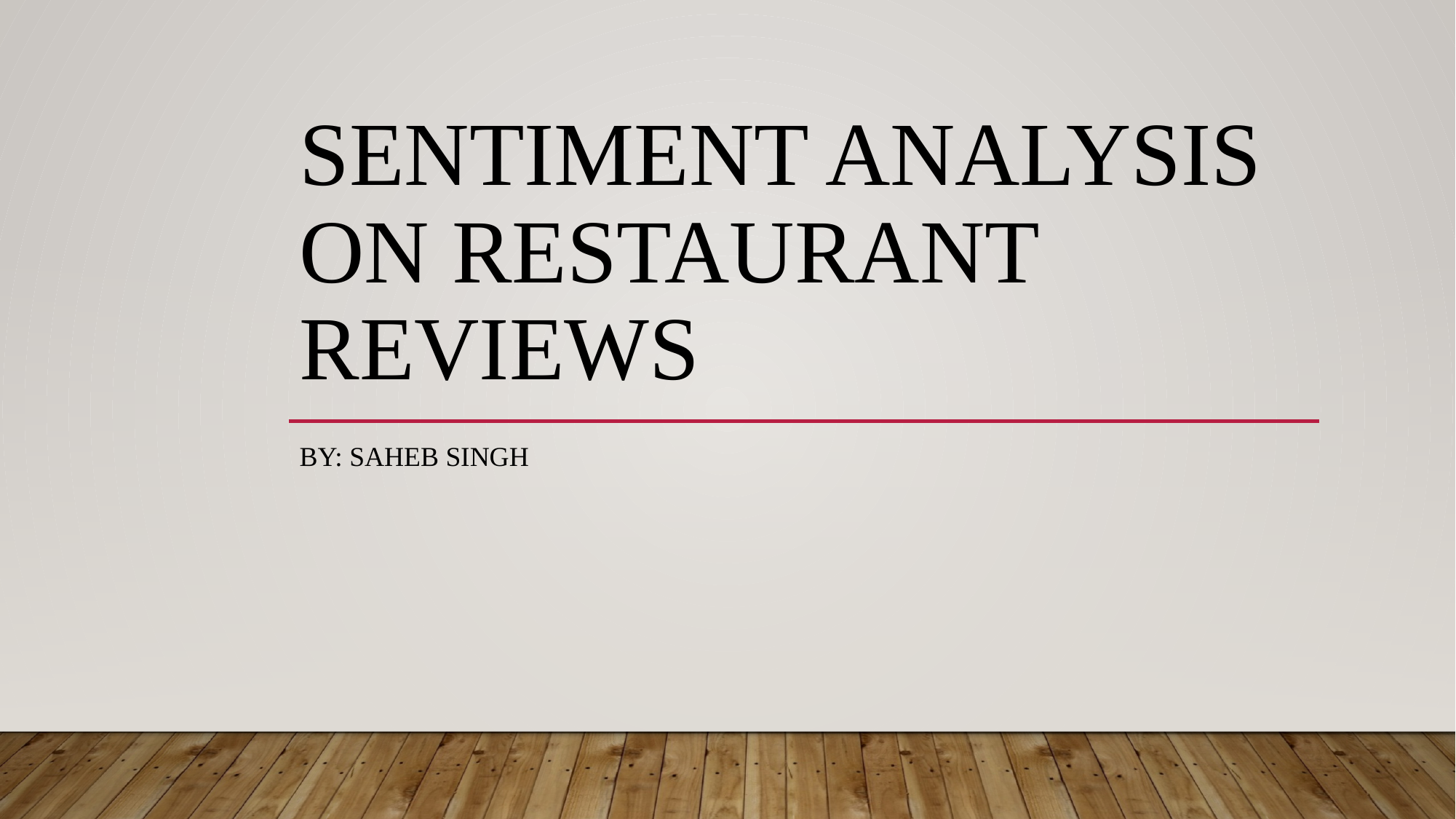

# Sentiment analysis on restaurant reviews
By: Saheb Singh